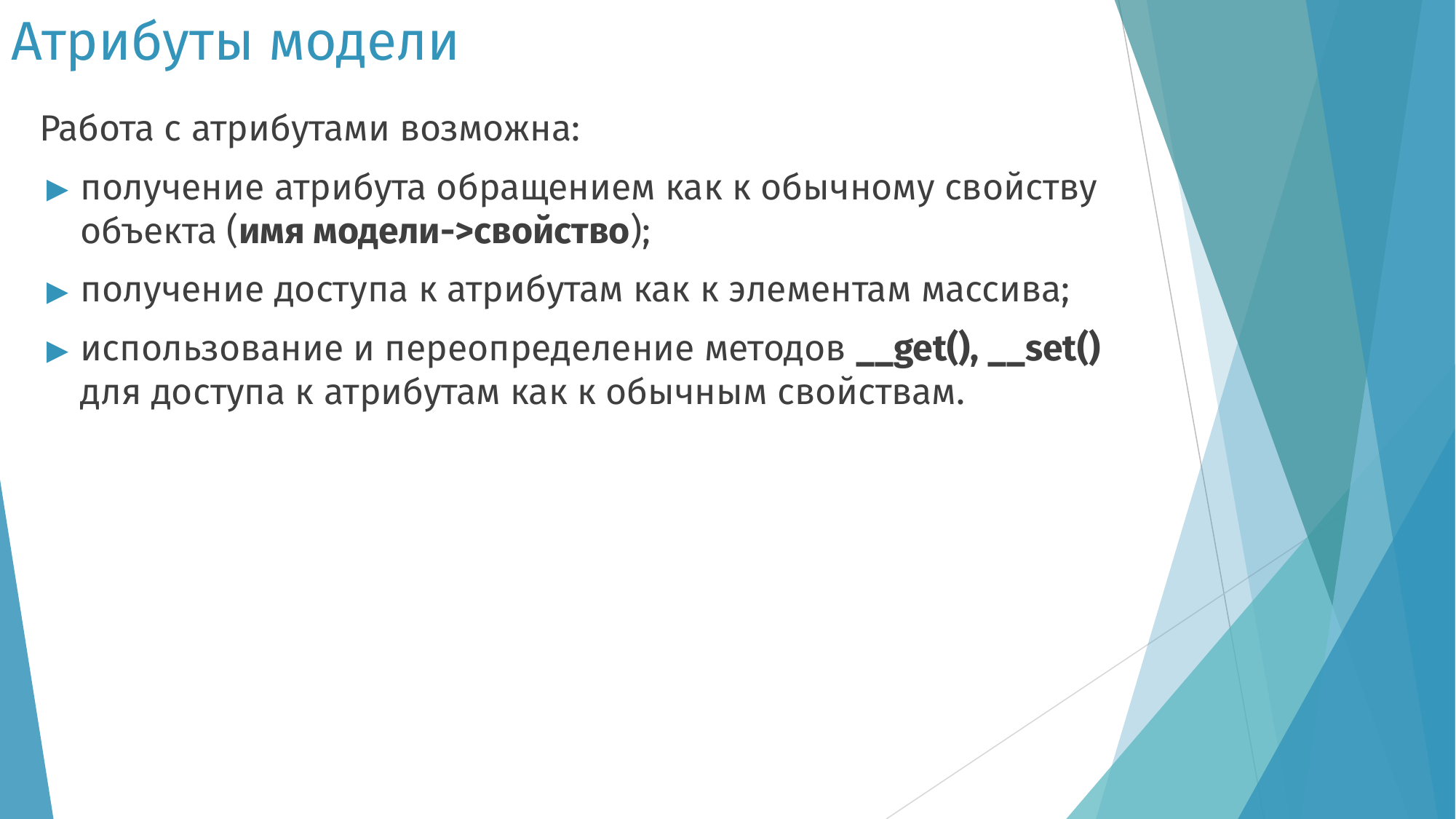

# Атрибуты модели
Работа с атрибутами возможна:
получение атрибута обращением как к обычному свойству объекта (имя модели->свойство);
получение доступа к атрибутам как к элементам массива;
использование и переопределение методов __get(), __set() для доступа к атрибутам как к обычным свойствам.